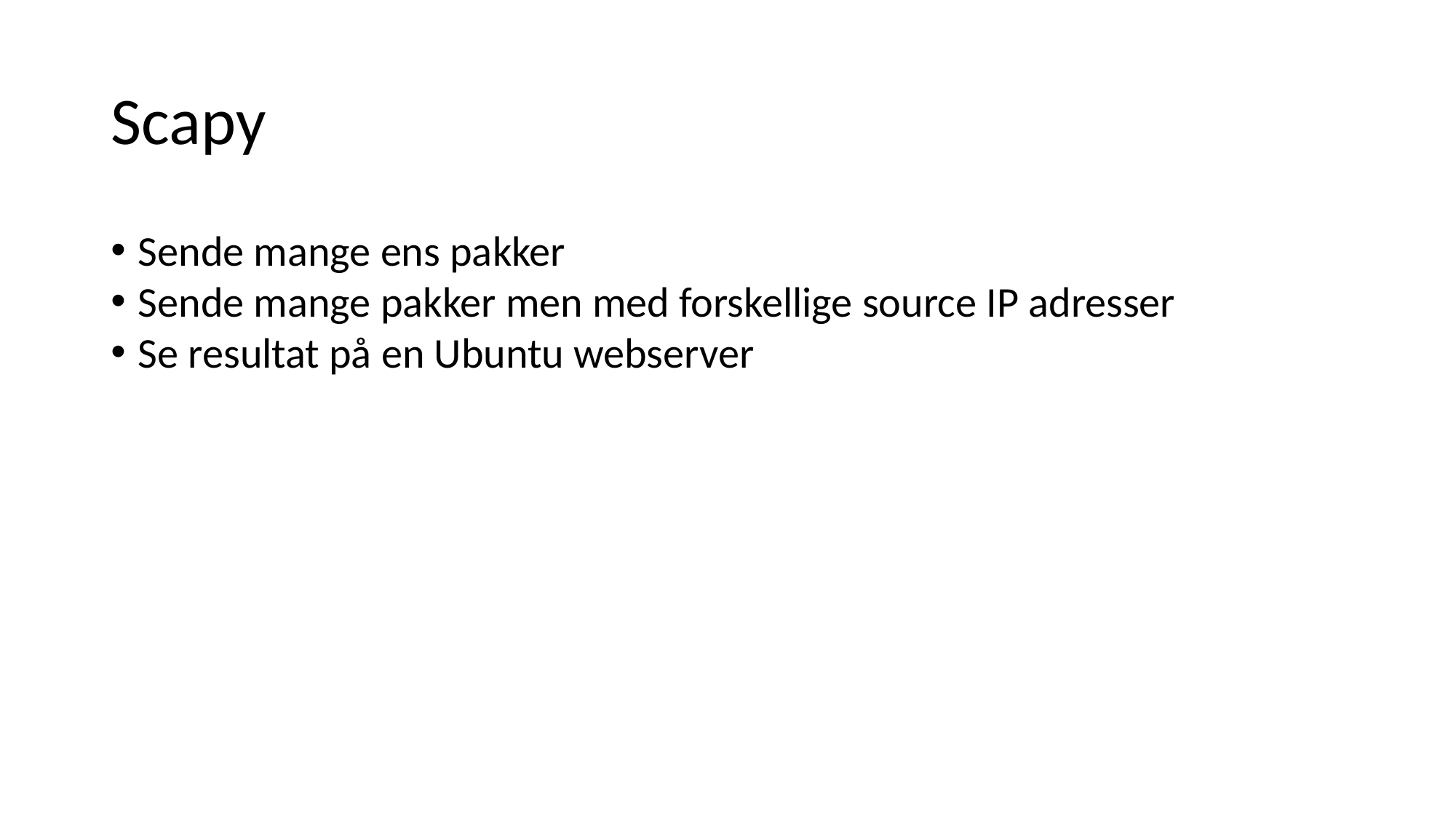

# Scapy
Sende mange ens pakker
Sende mange pakker men med forskellige source IP adresser
Se resultat på en Ubuntu webserver